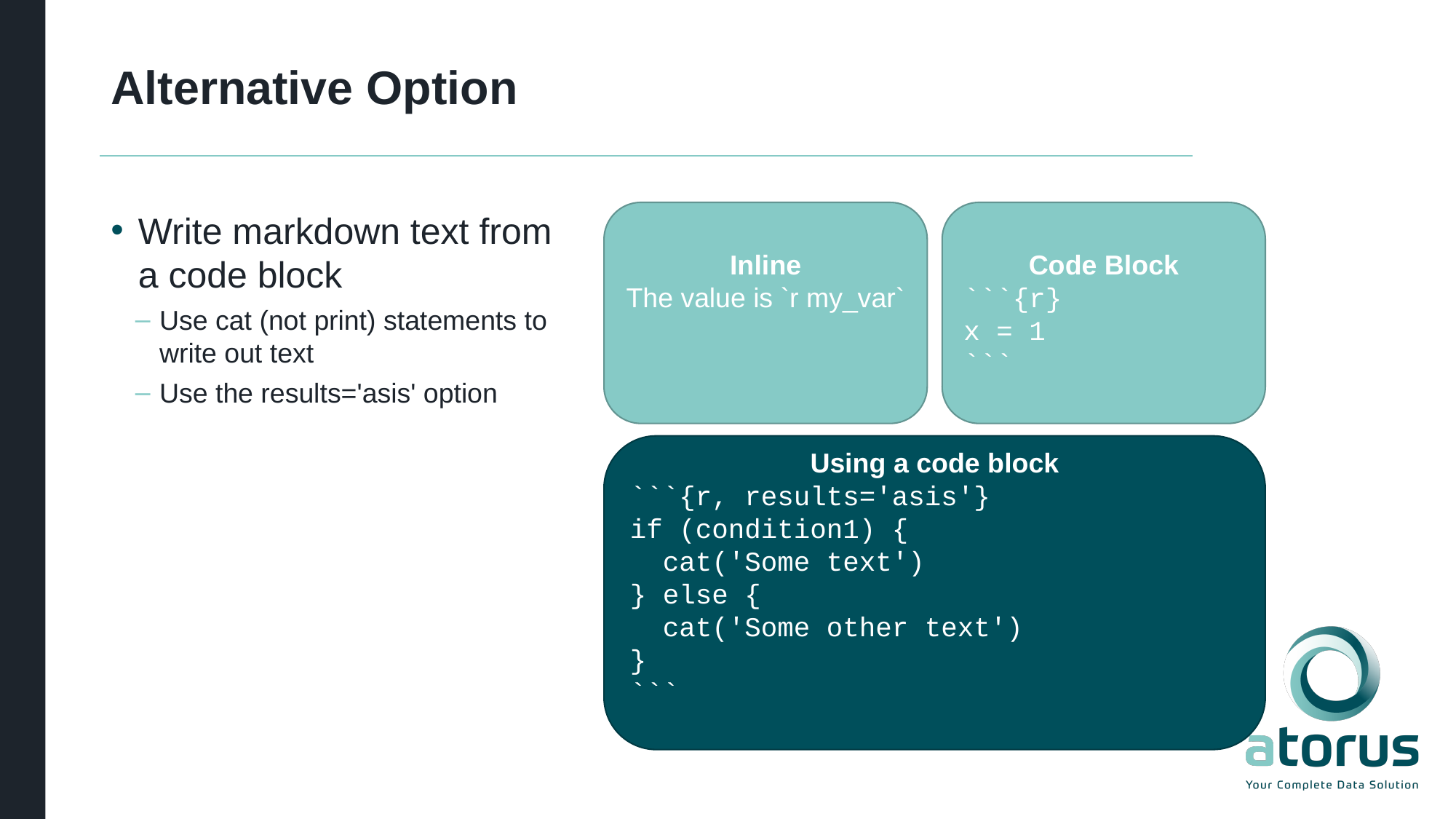

# Alternative Option
Write markdown text from a code block
Use cat (not print) statements to write out text
Use the results='asis' option

Inline
The value is `r my_var`

Code Block
```{r}
x = 1
```
Using a code block
```{r, results='asis'}
if (condition1) {
  cat('Some text')
} else {
  cat('Some other text')
}
```